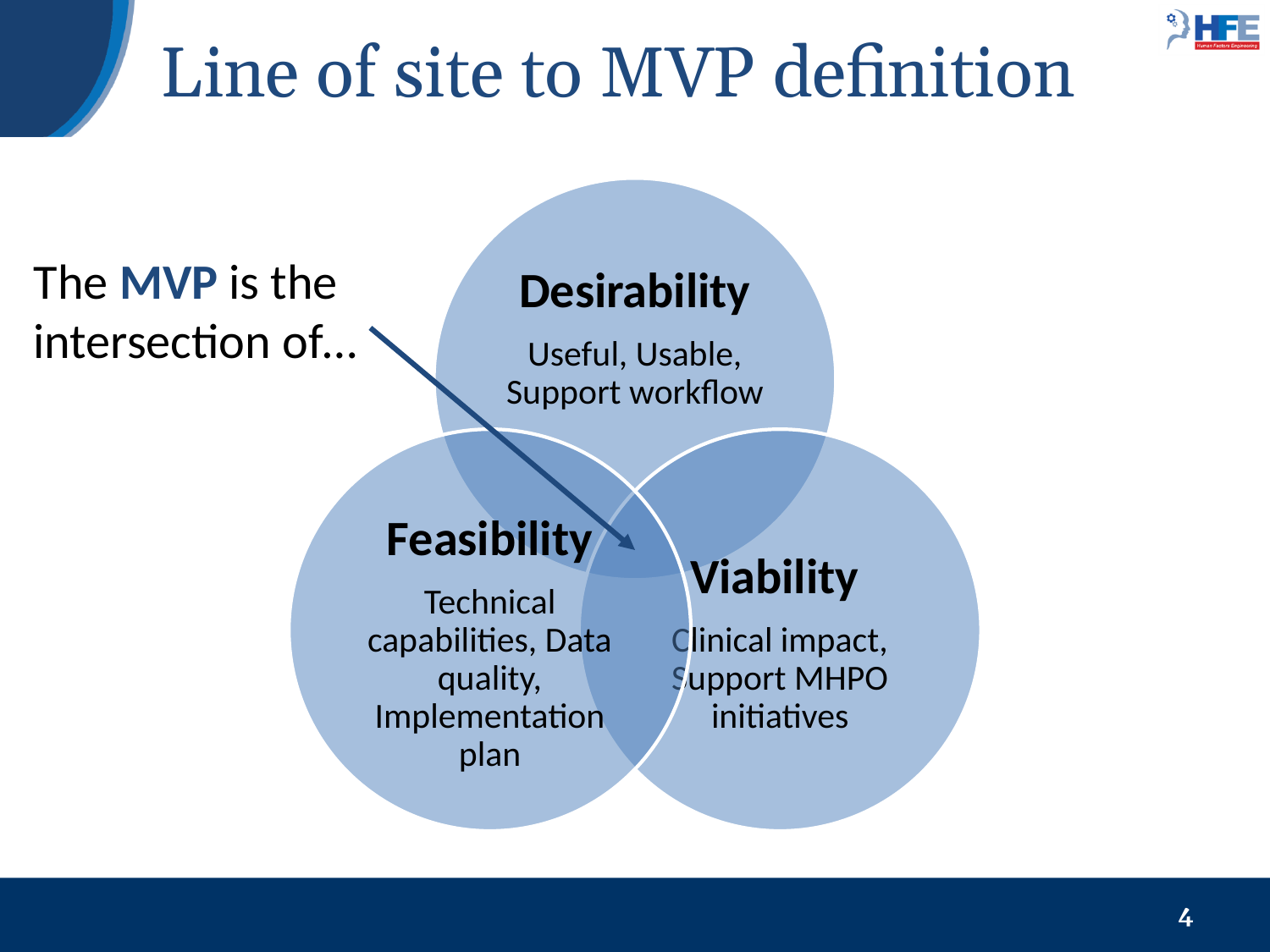

# Line of site to MVP definition
Desirability
Useful, Usable, Support workflow
Viability
Clinical impact, Support MHPO initiatives
Feasibility
Technical capabilities, Data quality, Implementation plan
The MVP is the intersection of…
4